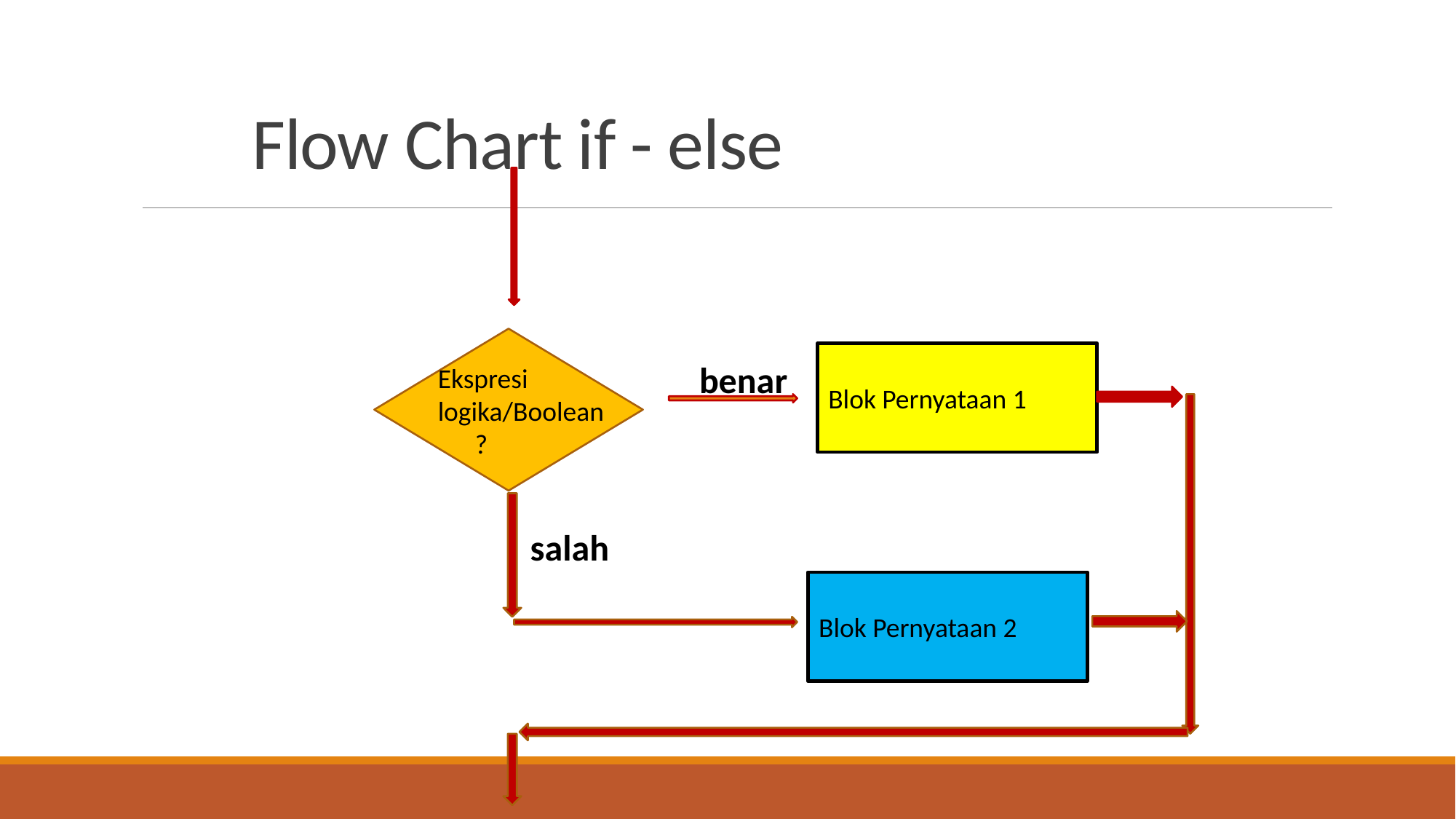

# Flow Chart if - else

Blok Pernyataan 1

benar
Ekspresi logika/Boolean
      ?

salah

Blok Pernyataan 2